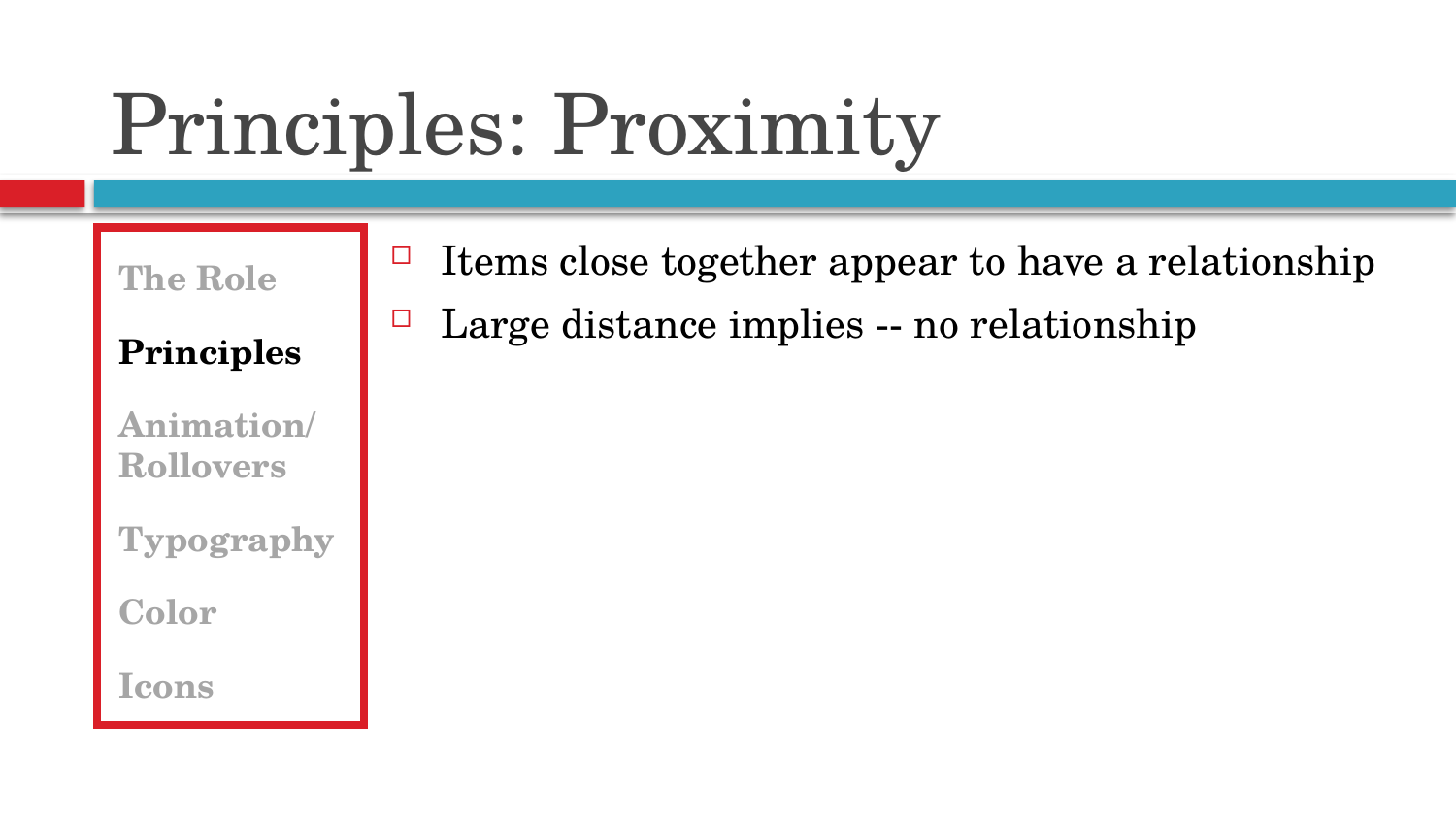

# Principles: Proximity
The Role
Principles
Animation/Rollovers
Typography
Color
Icons
Items close together appear to have a relationship
Large distance implies -- no relationship